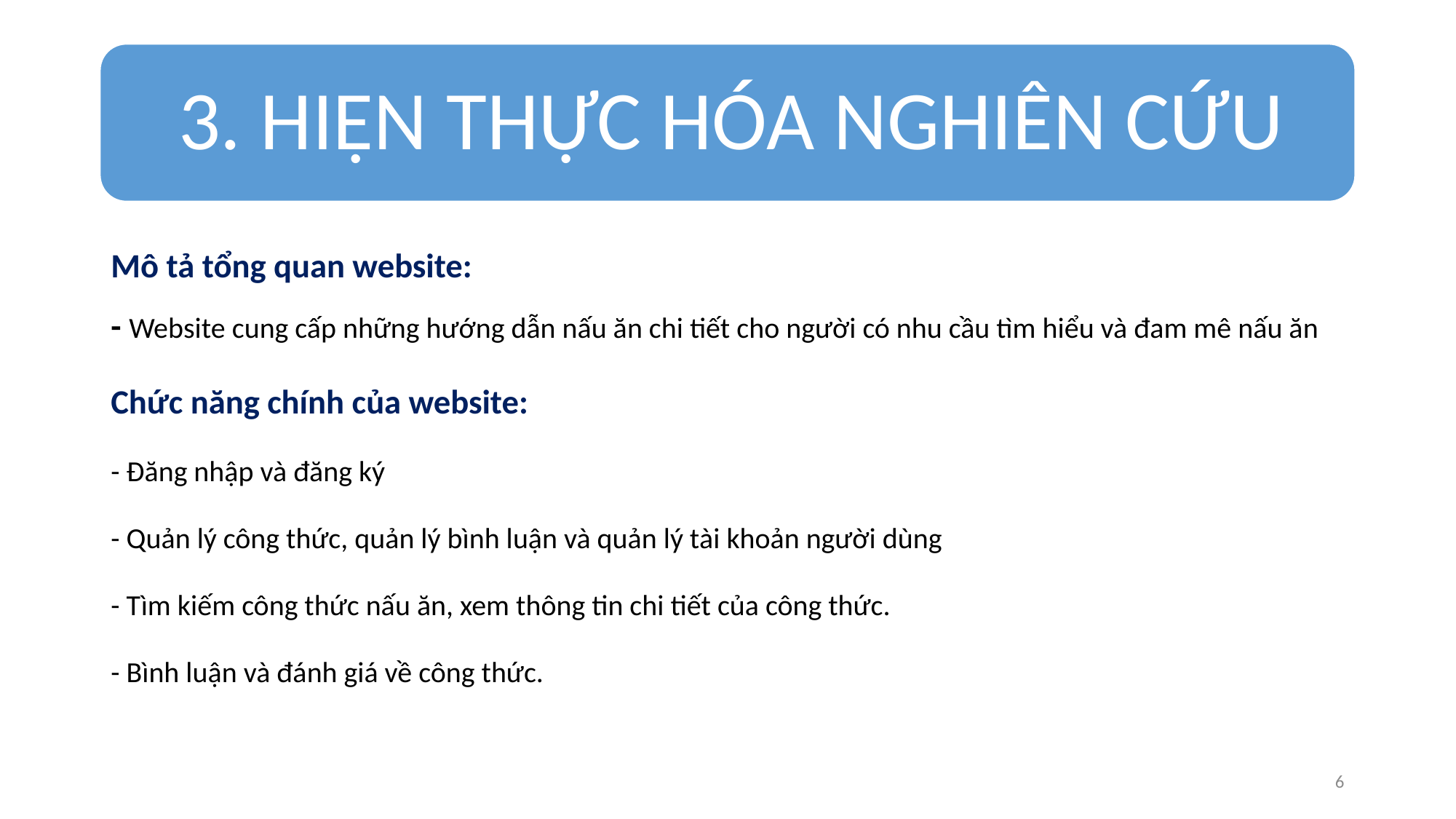

3. HIỆN THỰC HÓA NGHIÊN CỨU
Mô tả tổng quan website:
- Website cung cấp những hướng dẫn nấu ăn chi tiết cho người có nhu cầu tìm hiểu và đam mê nấu ăn
Chức năng chính của website:
- Đăng nhập và đăng ký
- Quản lý công thức, quản lý bình luận và quản lý tài khoản người dùng
- Tìm kiếm công thức nấu ăn, xem thông tin chi tiết của công thức.
- Bình luận và đánh giá về công thức.
6